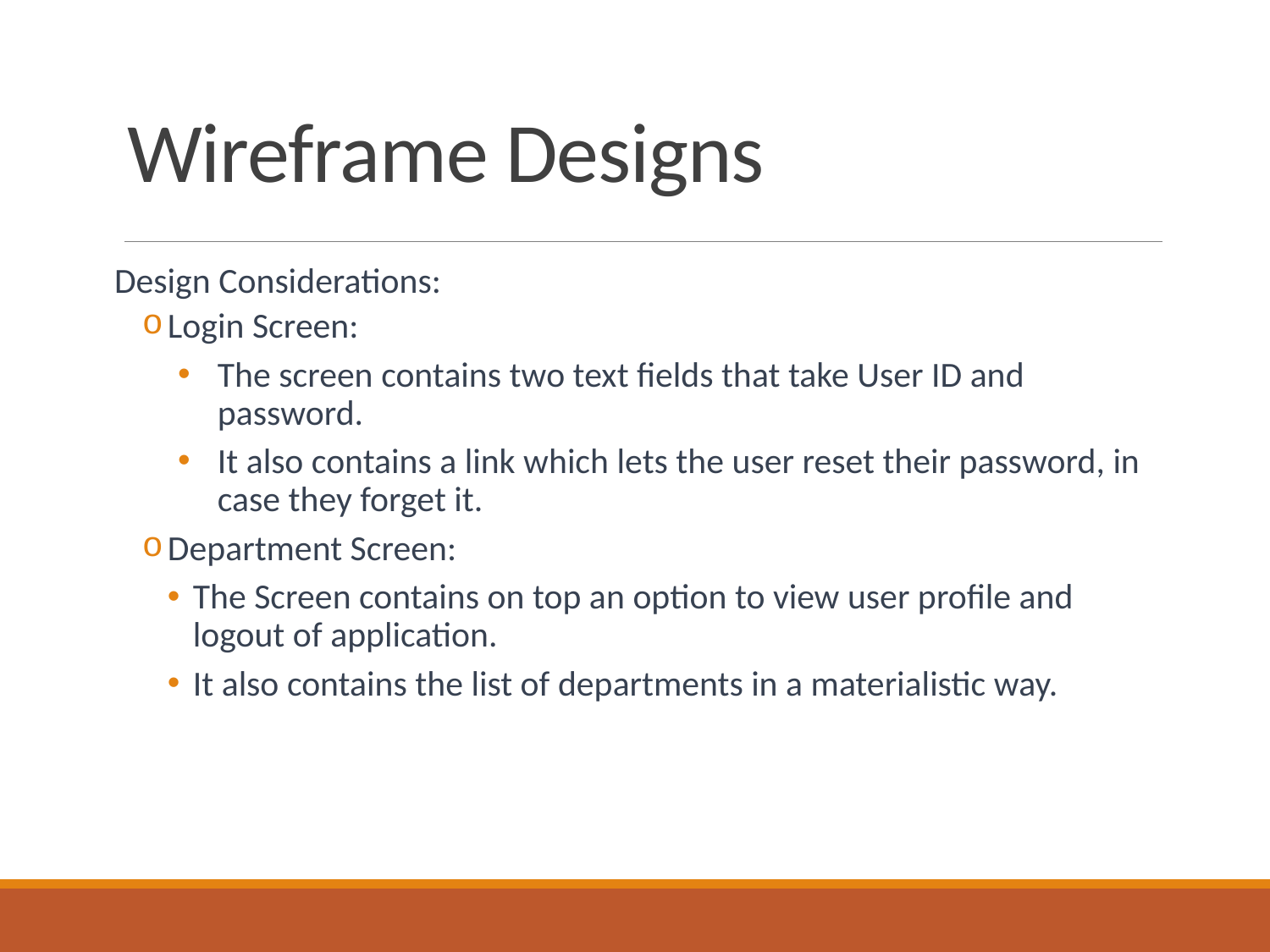

# Wireframe Designs
Design Considerations:
Login Screen:
The screen contains two text fields that take User ID and password.
It also contains a link which lets the user reset their password, in case they forget it.
Department Screen:
The Screen contains on top an option to view user profile and logout of application.
It also contains the list of departments in a materialistic way.